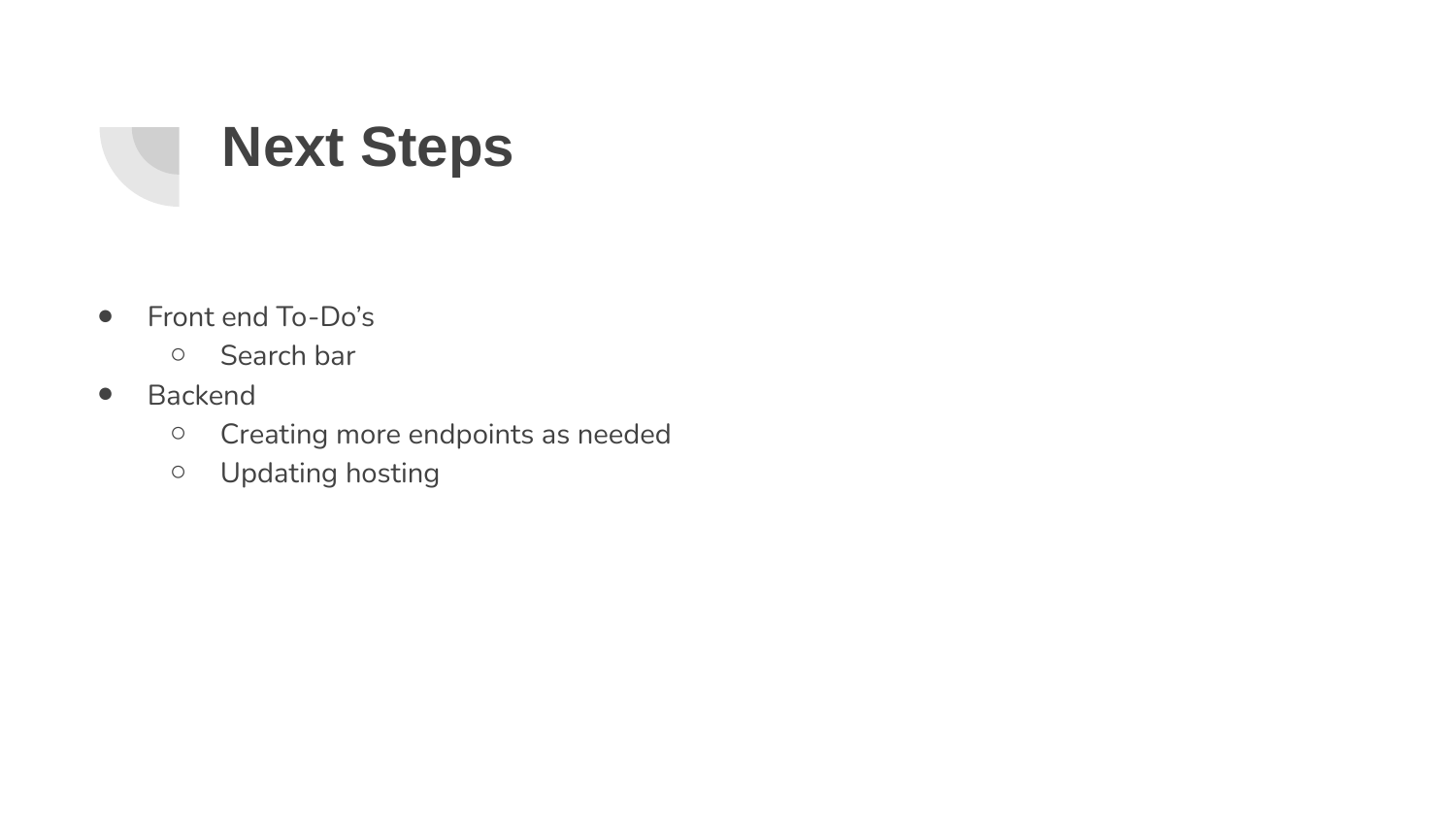

# Next Steps
Front end To-Do’s
Search bar
Backend
Creating more endpoints as needed
Updating hosting